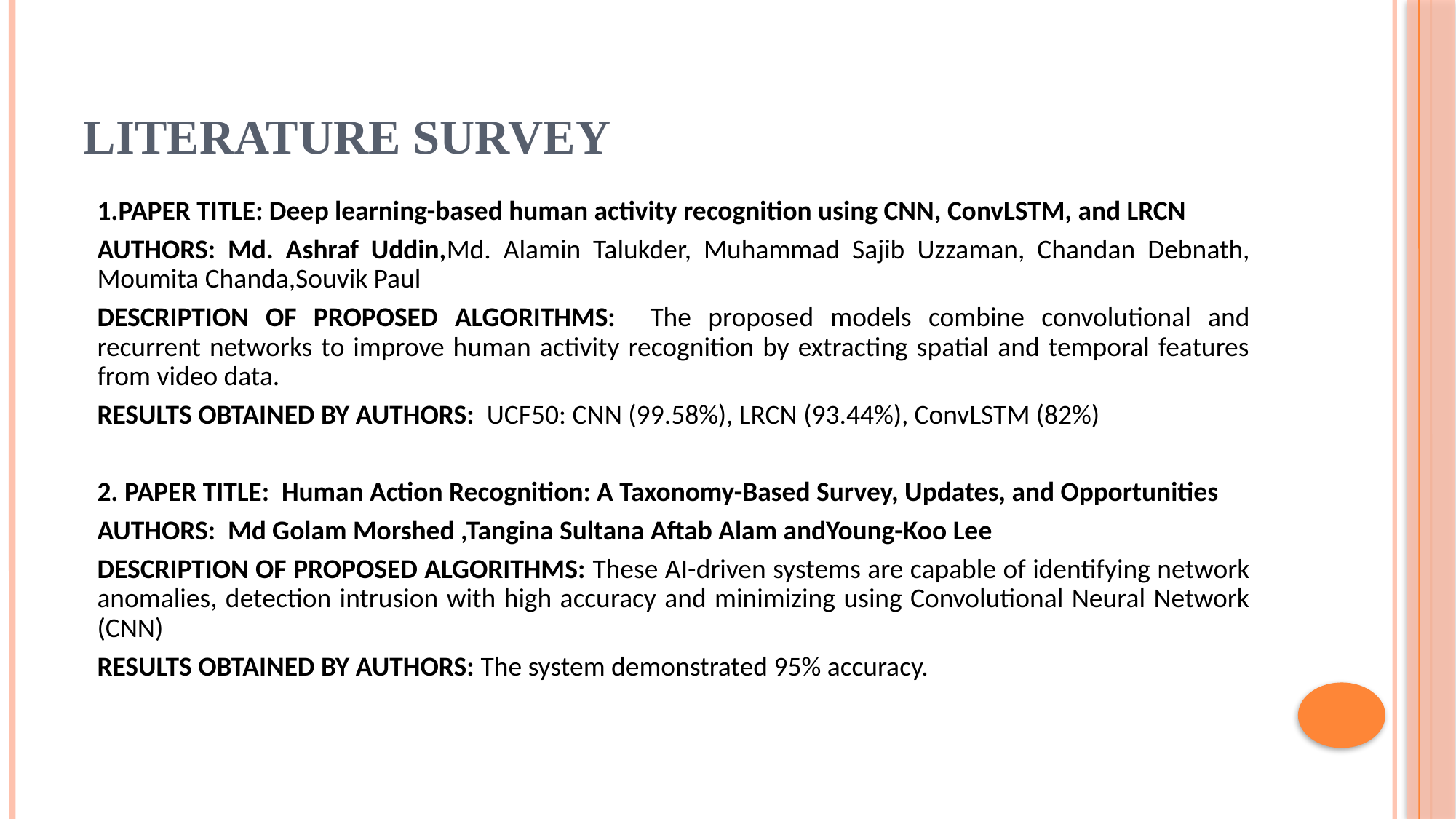

# LITERATURE SURVEY
1.PAPER TITLE: Deep learning-based human activity recognition using CNN, ConvLSTM, and LRCN
AUTHORS: Md. Ashraf Uddin,Md. Alamin Talukder, Muhammad Sajib Uzzaman, Chandan Debnath, Moumita Chanda,Souvik Paul
DESCRIPTION OF PROPOSED ALGORITHMS:  The proposed models combine convolutional and recurrent networks to improve human activity recognition by extracting spatial and temporal features from video data.
RESULTS OBTAINED BY AUTHORS:  UCF50: CNN (99.58%), LRCN (93.44%), ConvLSTM (82%)

2. PAPER TITLE:  Human Action Recognition: A Taxonomy-Based Survey, Updates, and Opportunities
AUTHORS:  Md Golam Morshed ,Tangina Sultana Aftab Alam andYoung-Koo Lee
DESCRIPTION OF PROPOSED ALGORITHMS: These AI-driven systems are capable of identifying network anomalies, detection intrusion with high accuracy and minimizing using Convolutional Neural Network (CNN)
RESULTS OBTAINED BY AUTHORS: The system demonstrated 95% accuracy.